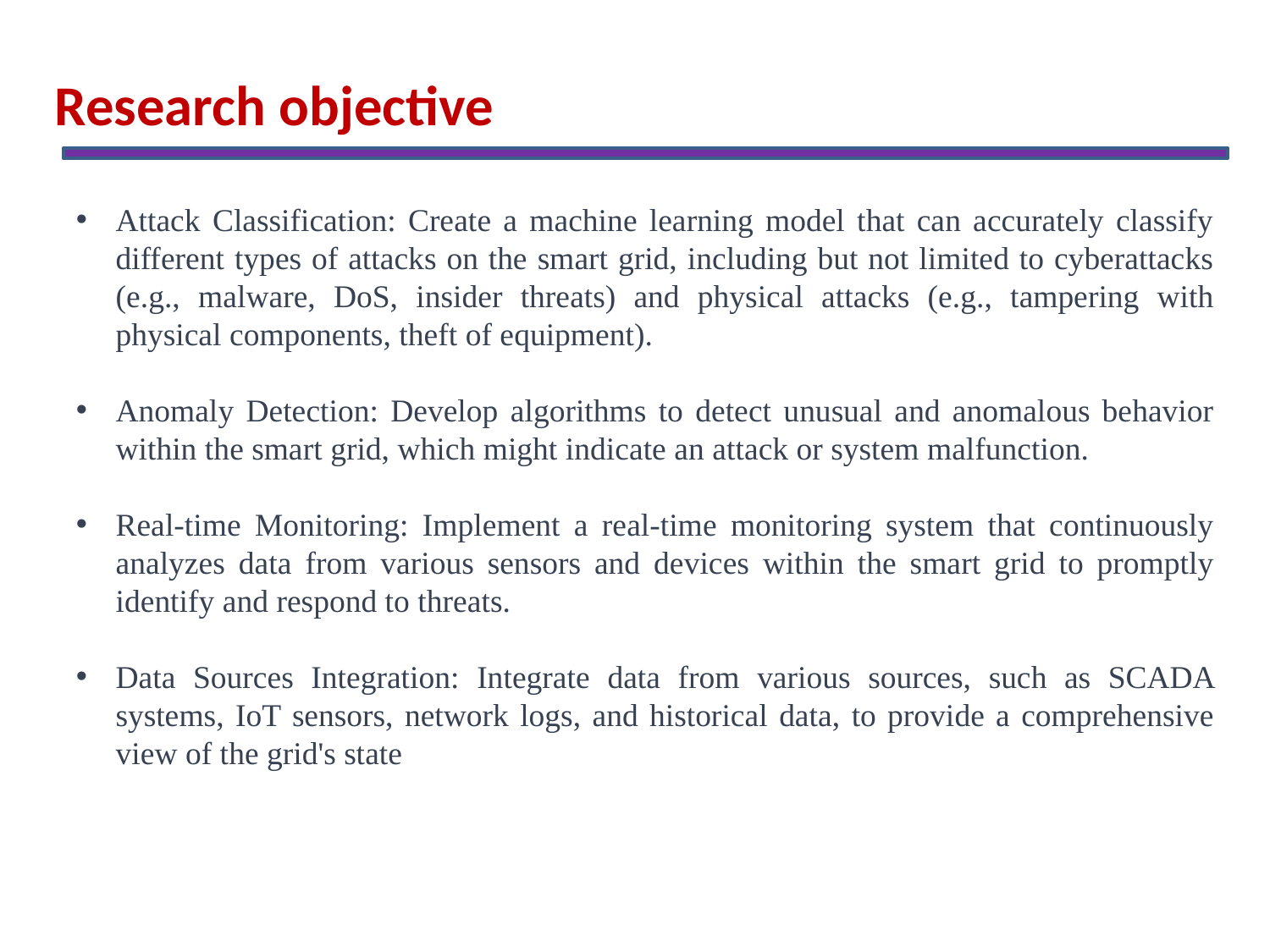

Research objective

Attack Classification: Create a machine learning model that can accurately classify different types of attacks on the smart grid, including but not limited to cyberattacks (e.g., malware, DoS, insider threats) and physical attacks (e.g., tampering with physical components, theft of equipment).

Anomaly Detection: Develop algorithms to detect unusual and anomalous behavior within the smart grid, which might indicate an attack or system malfunction.

Real-time Monitoring: Implement a real-time monitoring system that continuously analyzes data from various sensors and devices within the smart grid to promptly identify and respond to threats.

Data Sources Integration: Integrate data from various sources, such as SCADA systems, IoT sensors, network logs, and historical data, to provide a comprehensive view of the grid's state